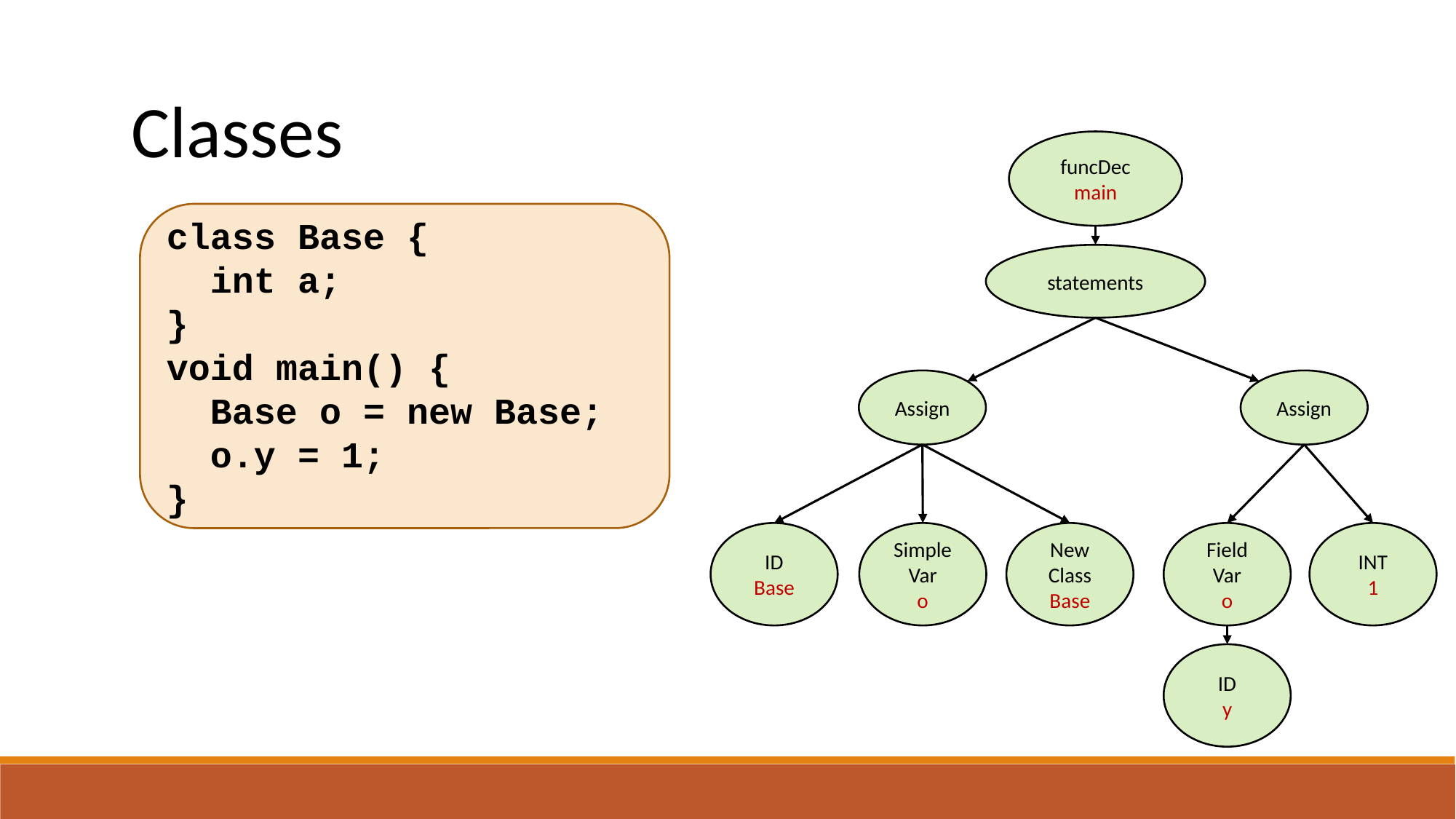

Classes
funcDec
main
class Base {
  int a;
}
void main() {
  Base o = new Base;
  o.y = 1;
}
statements
Assign
Assign
ID
Base
Simple
Var
o
New
Class
Base
Field
Var
o
INT
1
ID
y